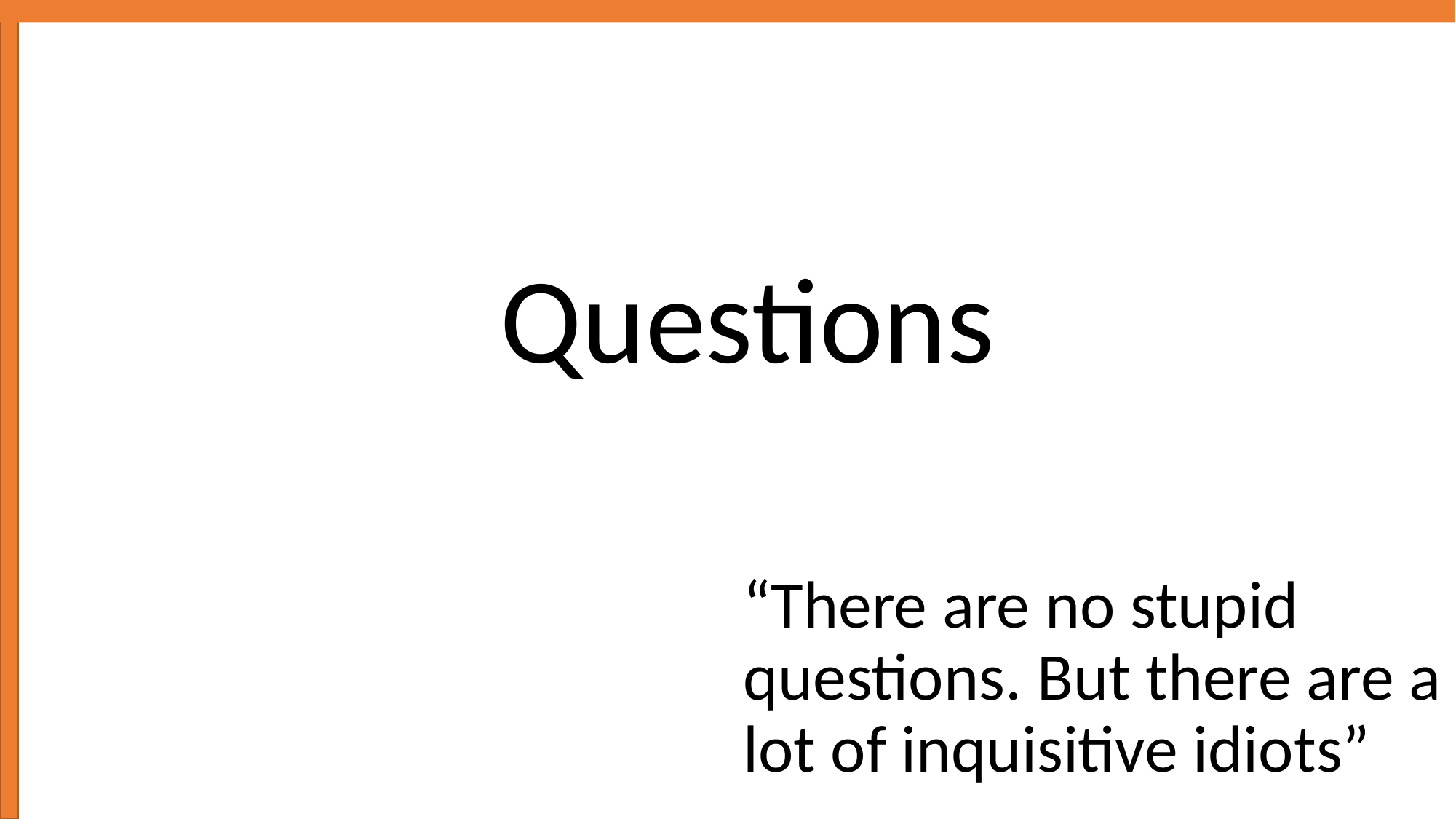

# Questions
“There are no stupid questions. But there are a lot of inquisitive idiots”